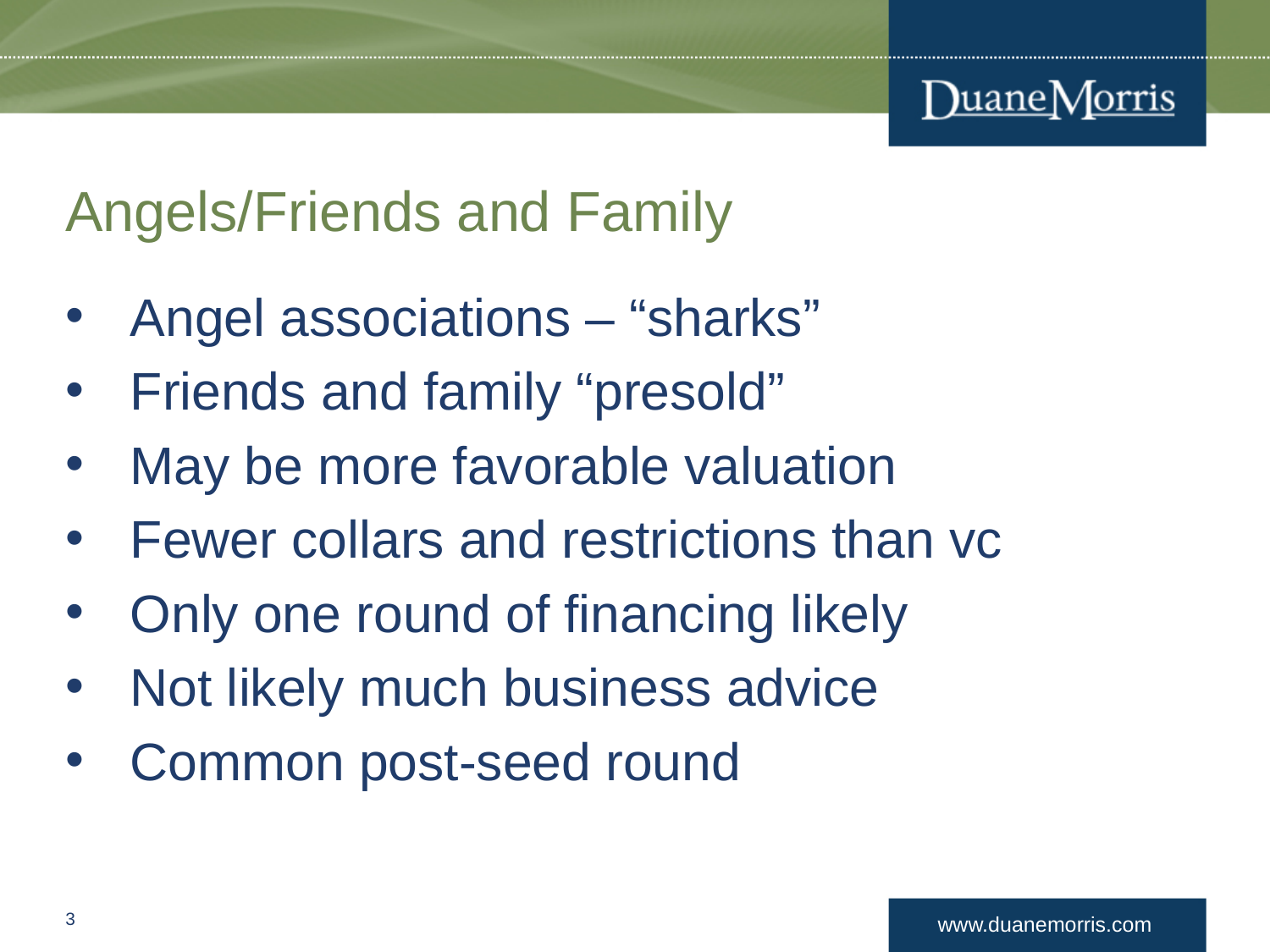

# Angels/Friends and Family
Angel associations – “sharks”
Friends and family “presold”
May be more favorable valuation
Fewer collars and restrictions than vc
Only one round of financing likely
Not likely much business advice
Common post-seed round
3